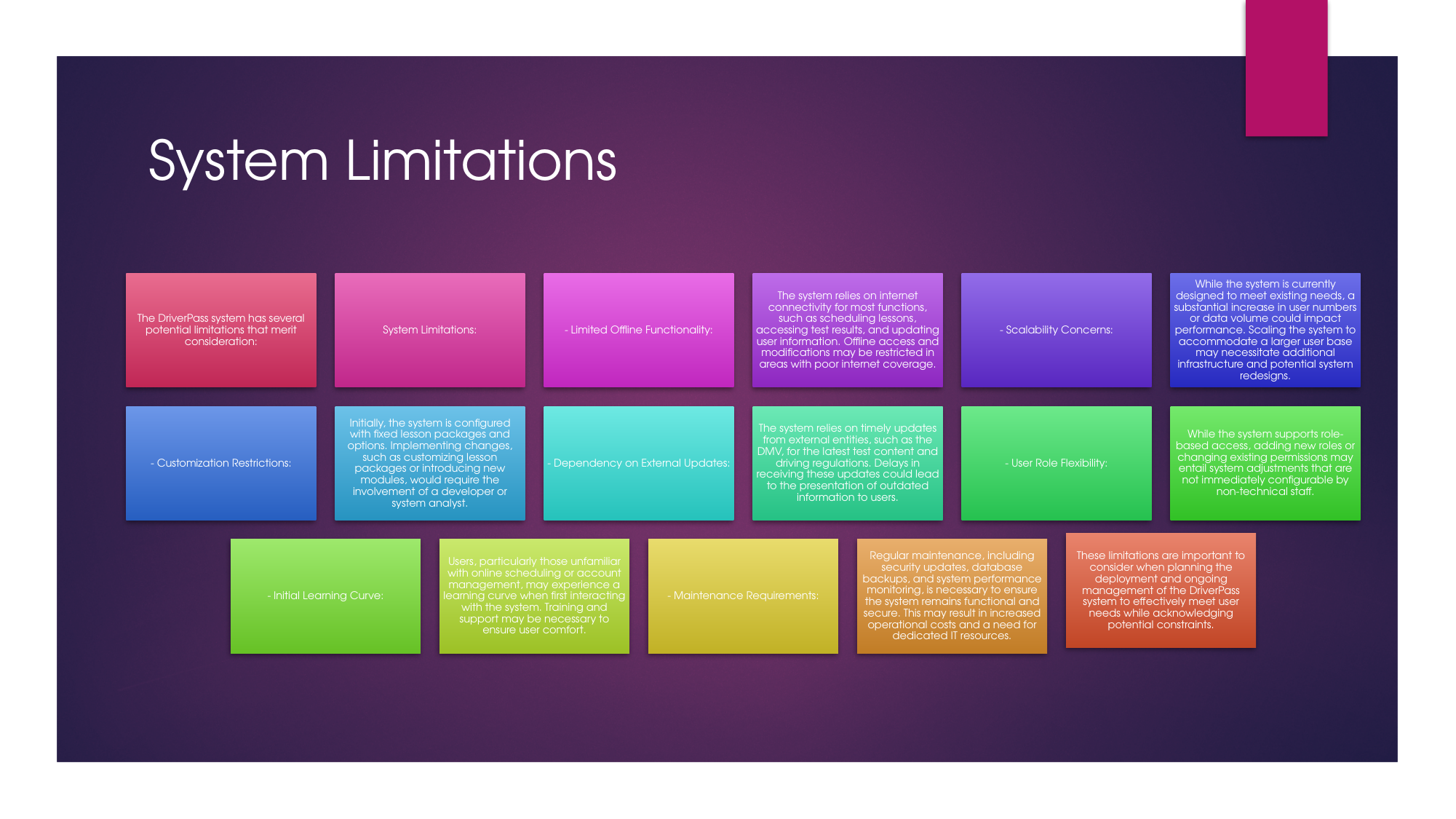

# System Limitations
The DriverPass system has several potential limitations that merit consideration:
System Limitations:
- Limited Offline Functionality:
The system relies on internet connectivity for most functions, such as scheduling lessons, accessing test results, and updating user information. Offline access and modifications may be restricted in areas with poor internet coverage.
- Scalability Concerns:
While the system is currently designed to meet existing needs, a substantial increase in user numbers or data volume could impact performance. Scaling the system to accommodate a larger user base may necessitate additional infrastructure and potential system redesigns.
- Customization Restrictions:
Initially, the system is configured with fixed lesson packages and options. Implementing changes, such as customizing lesson packages or introducing new modules, would require the involvement of a developer or system analyst.
- Dependency on External Updates:
The system relies on timely updates from external entities, such as the DMV, for the latest test content and driving regulations. Delays in receiving these updates could lead to the presentation of outdated information to users.
- User Role Flexibility:
While the system supports role-based access, adding new roles or changing existing permissions may entail system adjustments that are not immediately configurable by non-technical staff.
- Initial Learning Curve:
Users, particularly those unfamiliar with online scheduling or account management, may experience a learning curve when first interacting with the system. Training and support may be necessary to ensure user comfort.
- Maintenance Requirements:
Regular maintenance, including security updates, database backups, and system performance monitoring, is necessary to ensure the system remains functional and secure. This may result in increased operational costs and a need for dedicated IT resources.
These limitations are important to consider when planning the deployment and ongoing management of the DriverPass system to effectively meet user needs while acknowledging potential constraints.